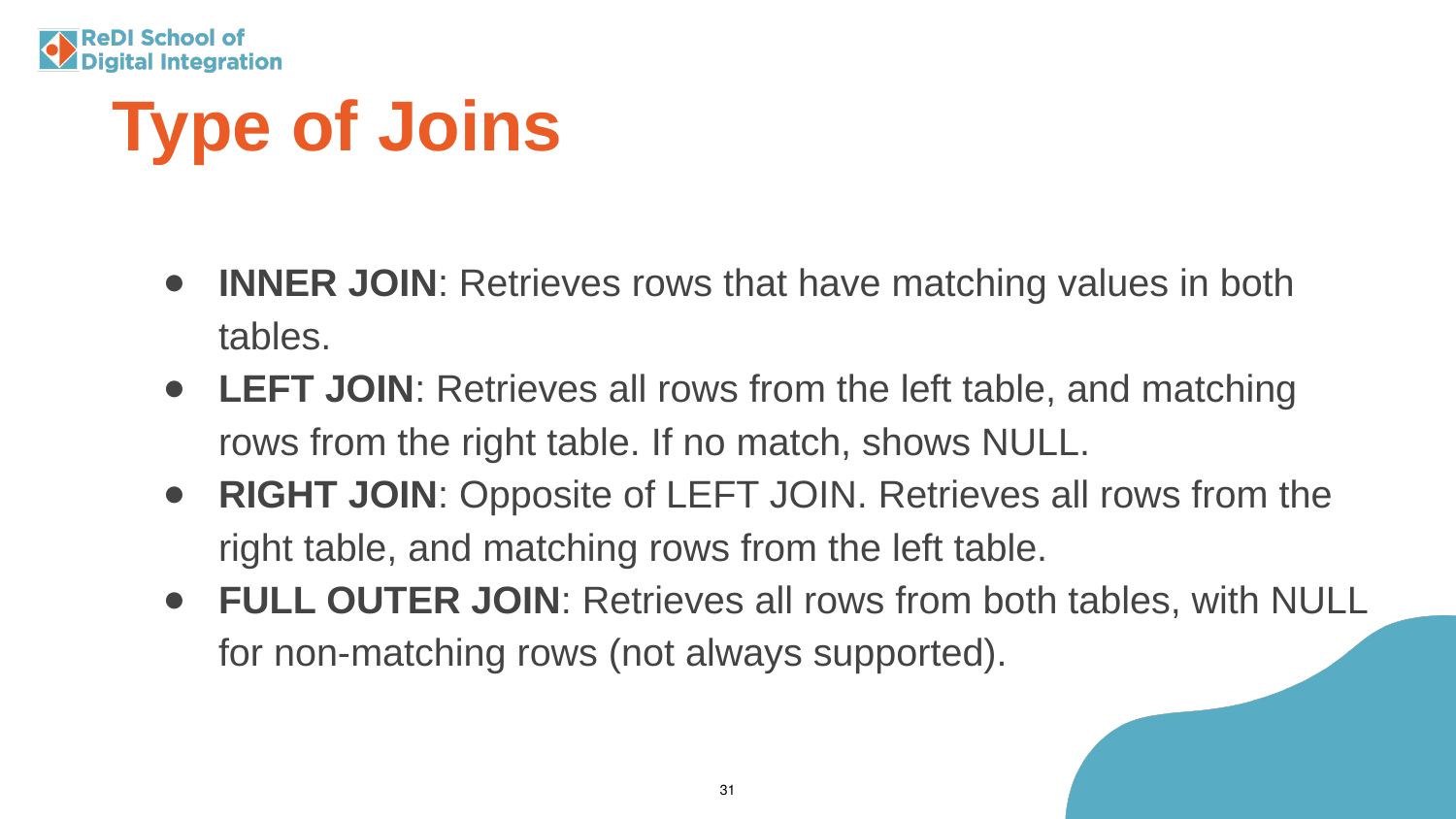

Type of Joins
INNER JOIN: Retrieves rows that have matching values in both tables.
LEFT JOIN: Retrieves all rows from the left table, and matching rows from the right table. If no match, shows NULL.
RIGHT JOIN: Opposite of LEFT JOIN. Retrieves all rows from the right table, and matching rows from the left table.
FULL OUTER JOIN: Retrieves all rows from both tables, with NULL for non-matching rows (not always supported).

31